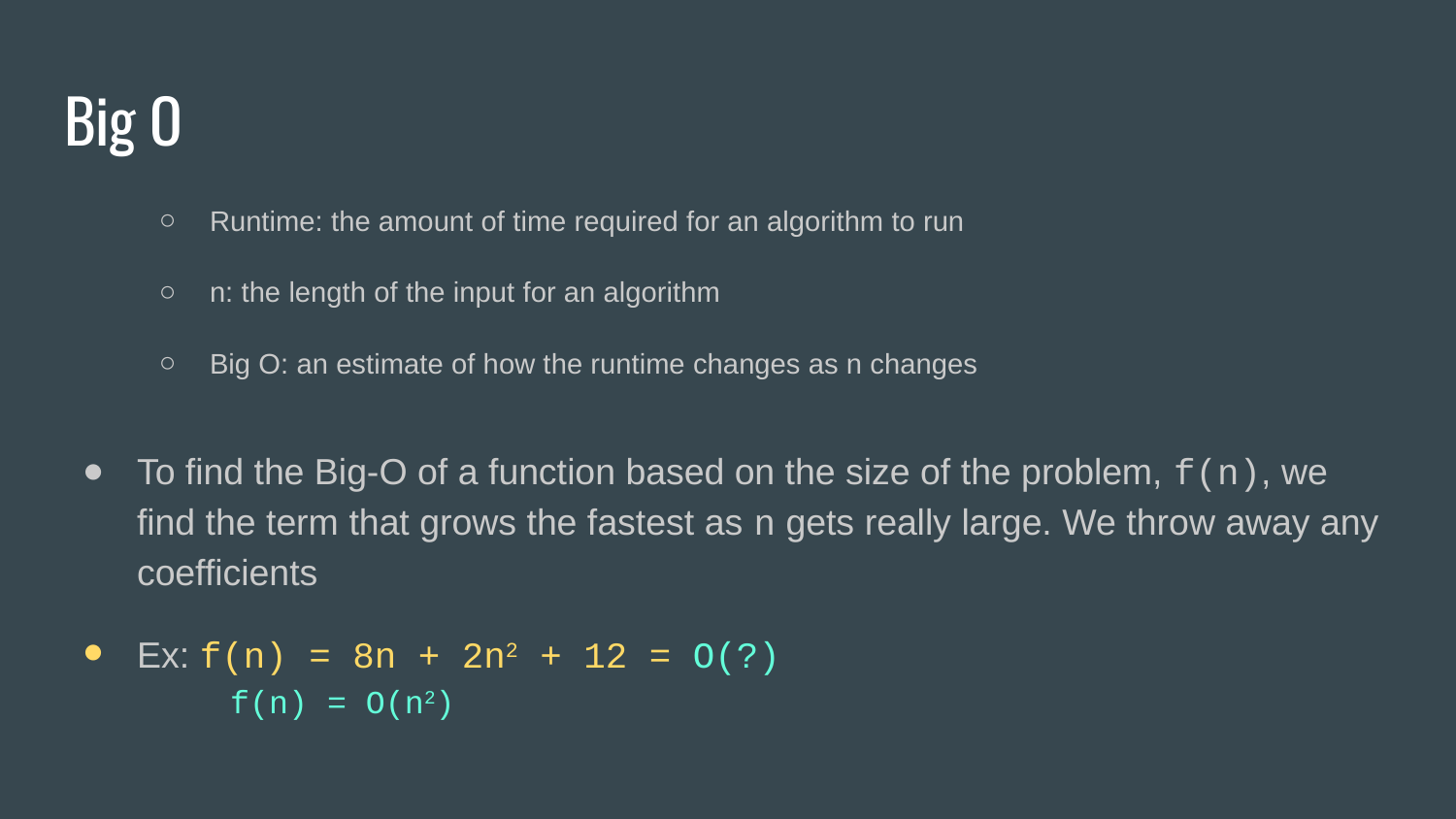

# Big O
Runtime: the amount of time required for an algorithm to run
n: the length of the input for an algorithm
Big O: an estimate of how the runtime changes as n changes

To find the Big-O of a function based on the size of the problem, f(n), we find the term that grows the fastest as n gets really large. We throw away any coefficients
Ex: f(n) = 8n + 2n2 + 12 = O(?)
f(n) = O(n2)